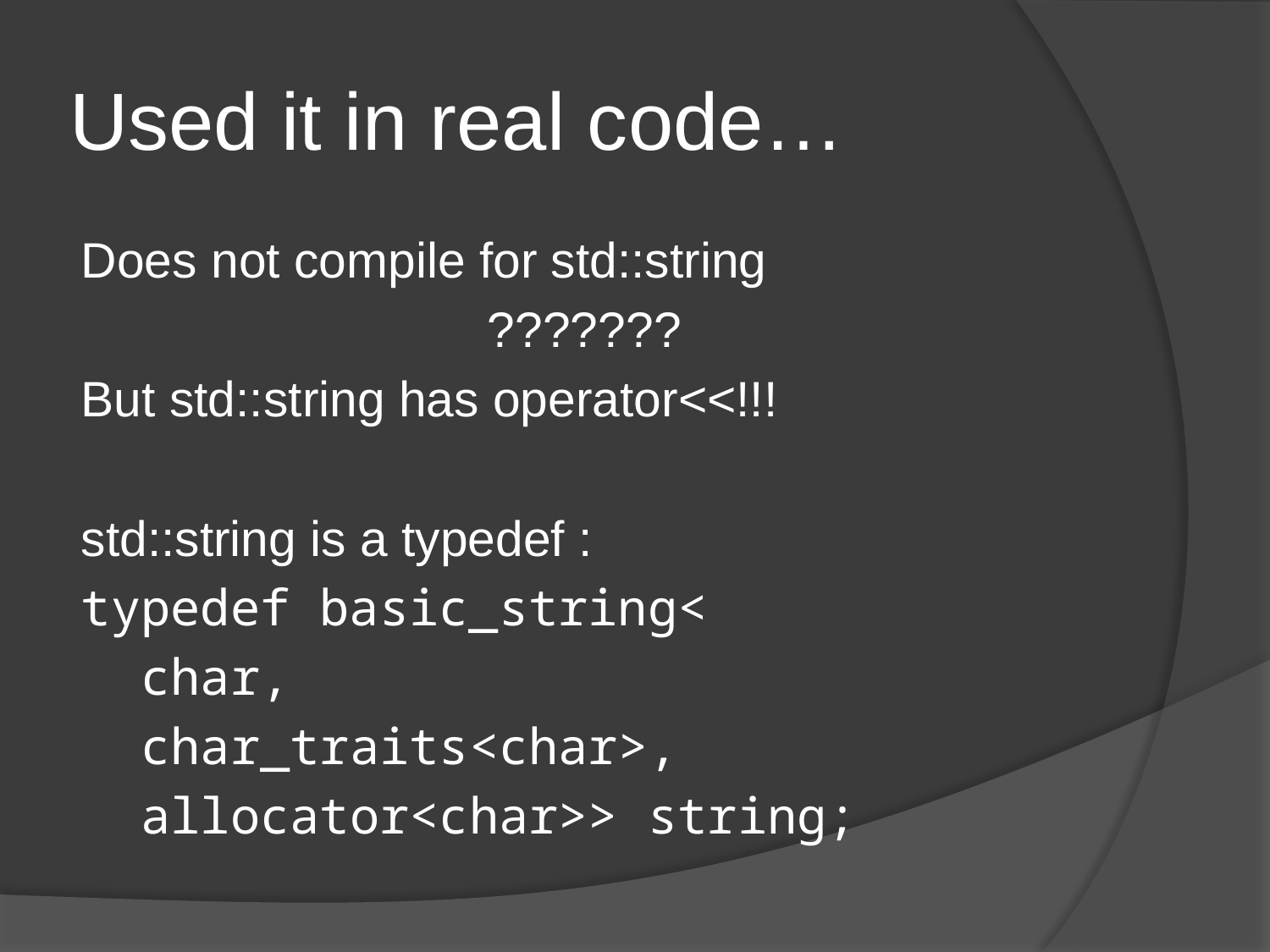

# Used it in real code…
Does not compile for std::string
???????
But std::string has operator<<!!!

std::string is a typedef :
typedef basic_string<
  char,
  char_traits<char>,
  allocator<char>> string;